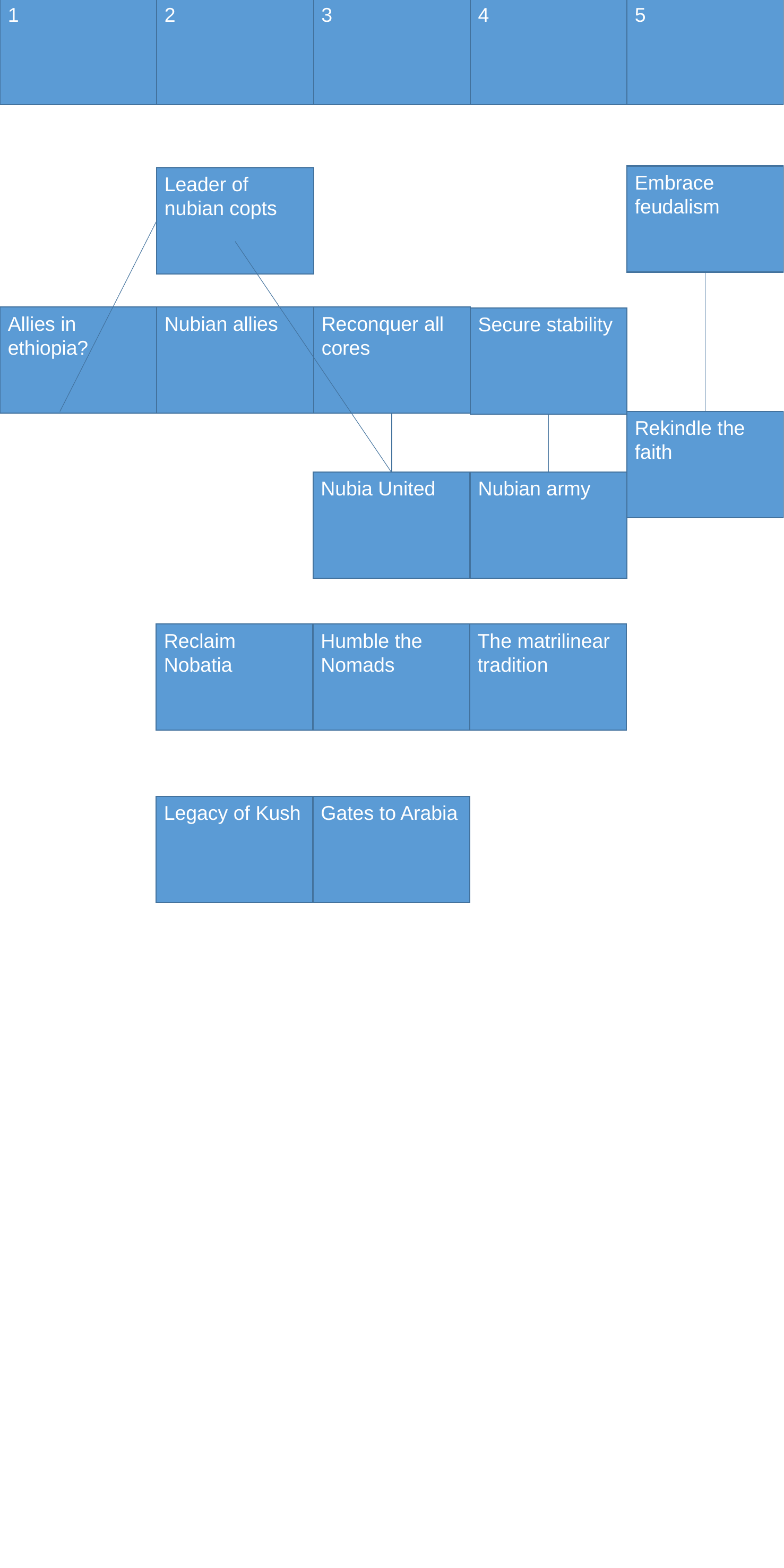

1
2
3
4
5
Embrace feudalism
Leader of nubian copts
Allies in ethiopia?
Reconquer all cores
Nubian allies
Secure stability
Rekindle the faith
Nubia United
Nubian army
Reclaim Nobatia
Humble the Nomads
The matrilinear tradition
Legacy of Kush
Gates to Arabia